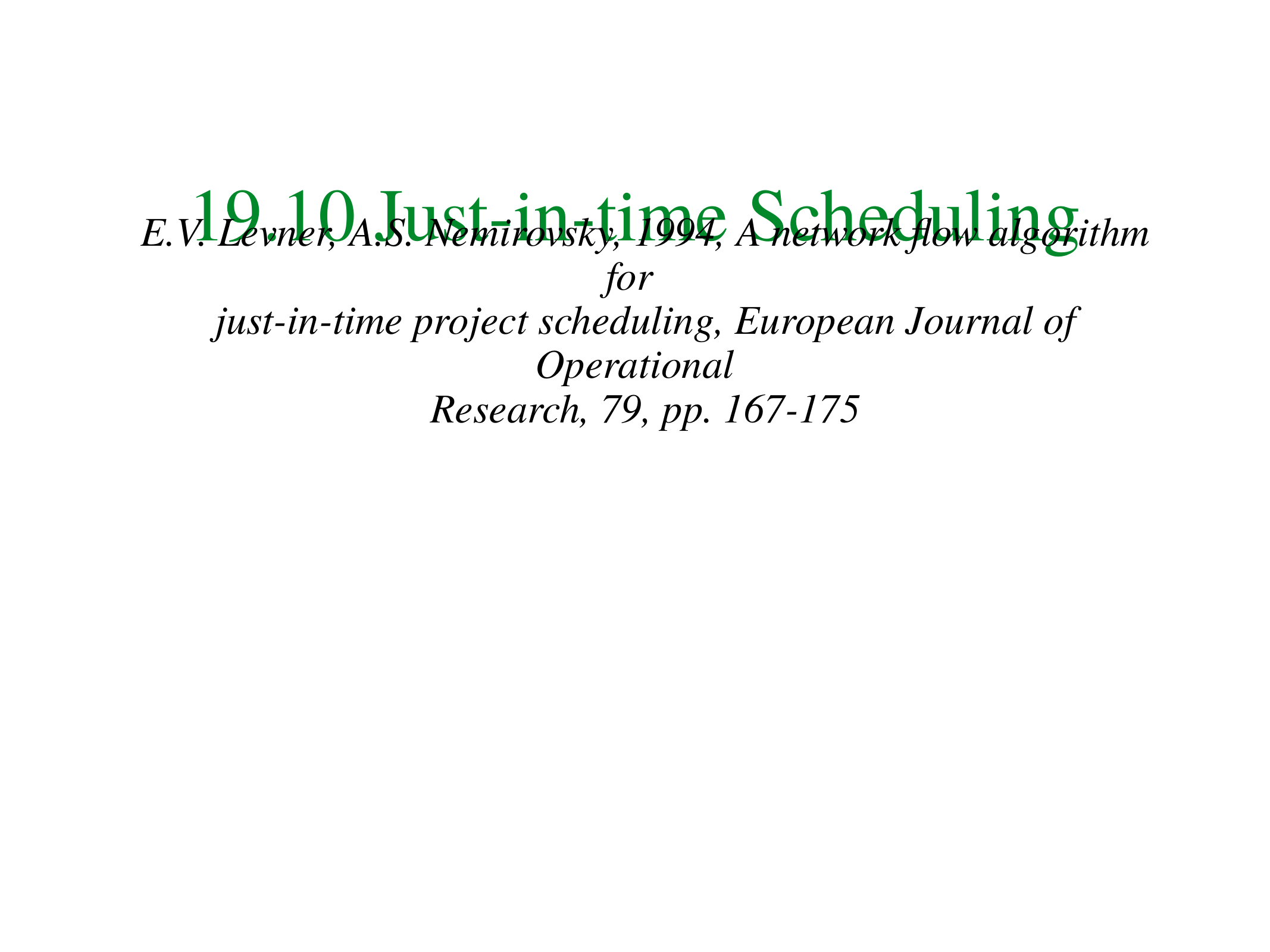

# 19.10 Just-in-time Scheduling
E.V. Levner, A.S. Nemirovsky, 1994, A network flow algorithm for
just-in-time project scheduling, European Journal of Operational
Research, 79, pp. 167-175